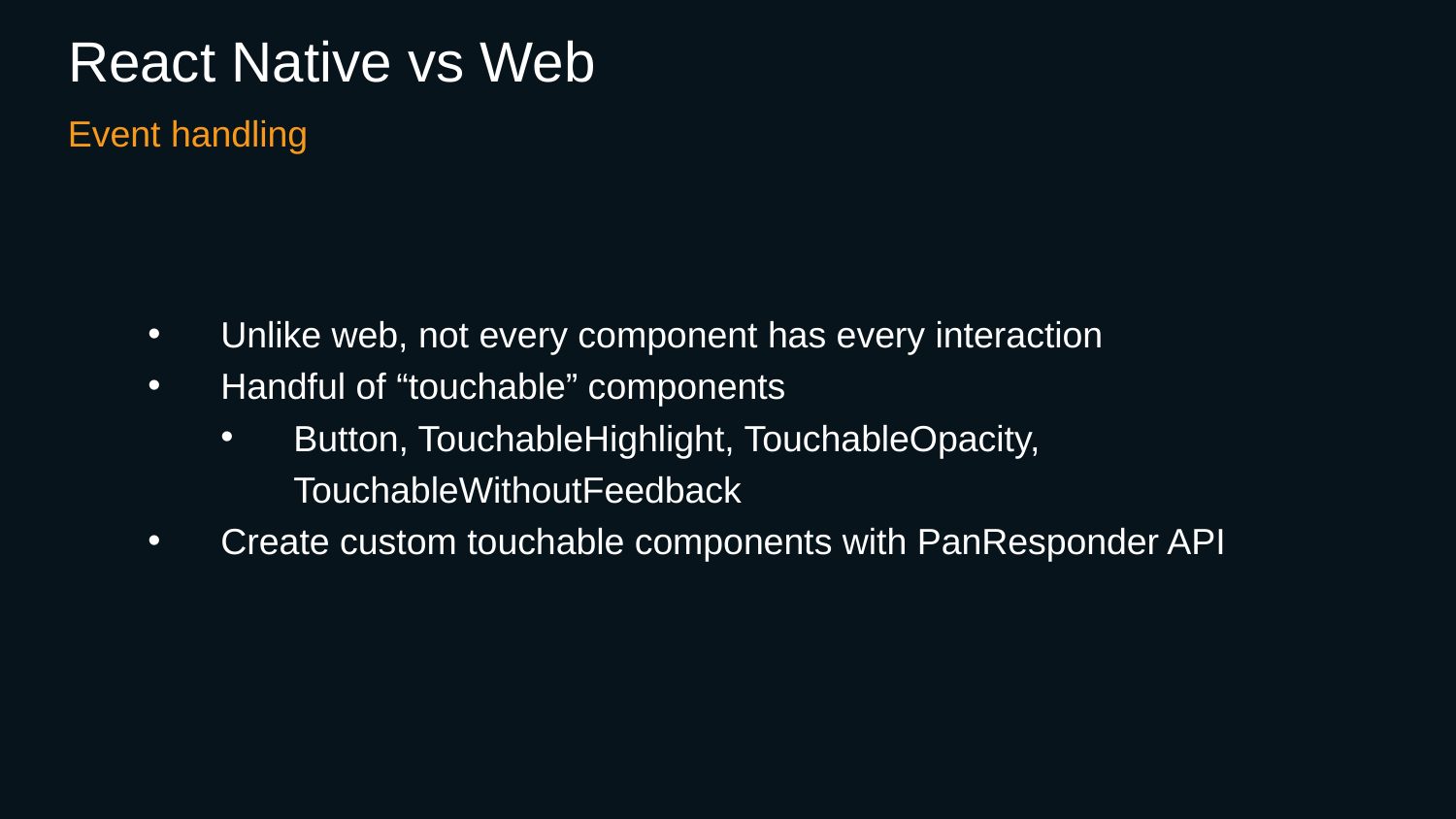

# React Native vs Web
Event handling
Unlike web, not every component has every interaction
Handful of “touchable” components
Button, TouchableHighlight, TouchableOpacity, TouchableWithoutFeedback
Create custom touchable components with PanResponder API